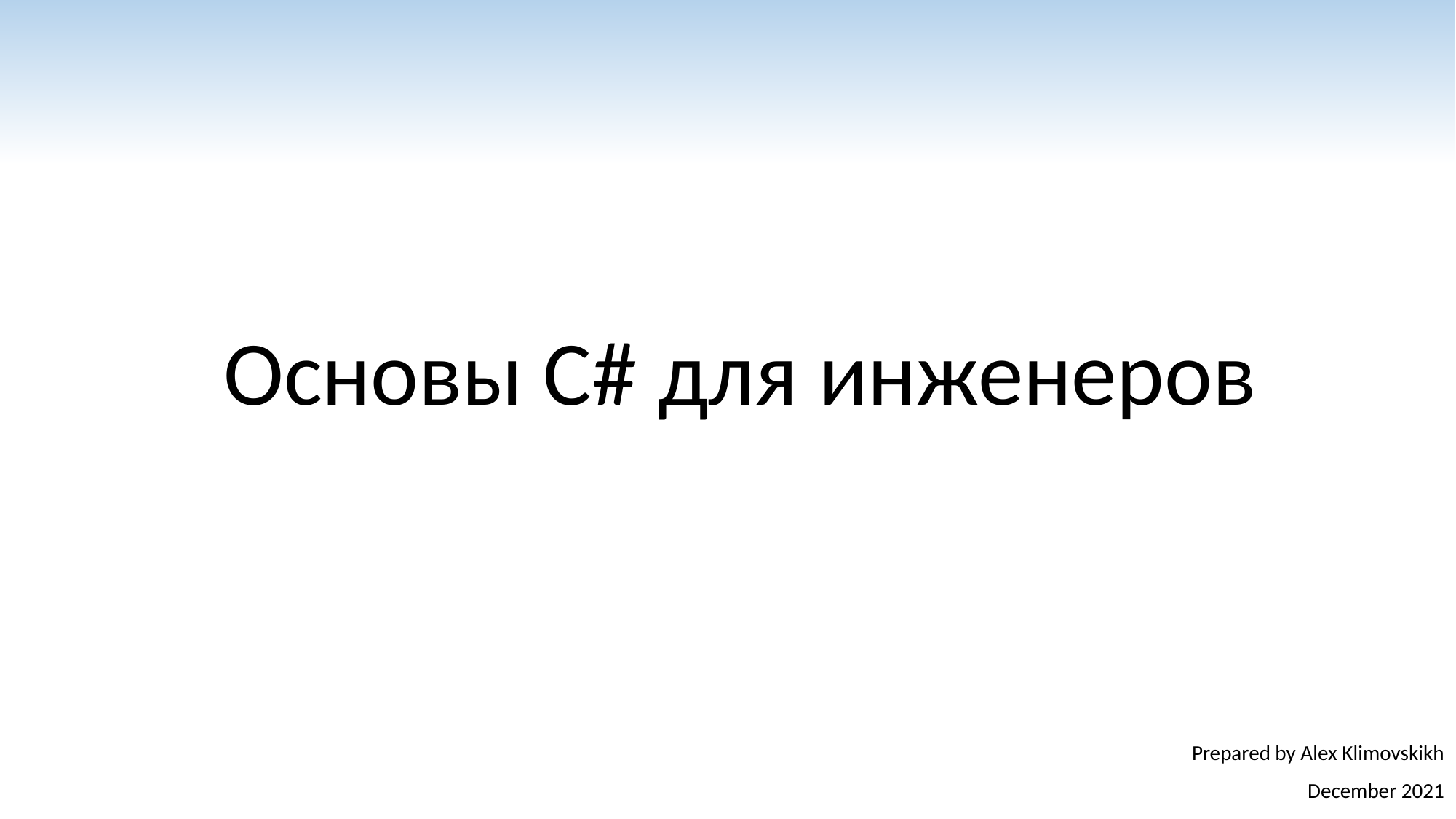

# Основы C# для инженеров
Prepared by Alex Klimovskikh
December 2021